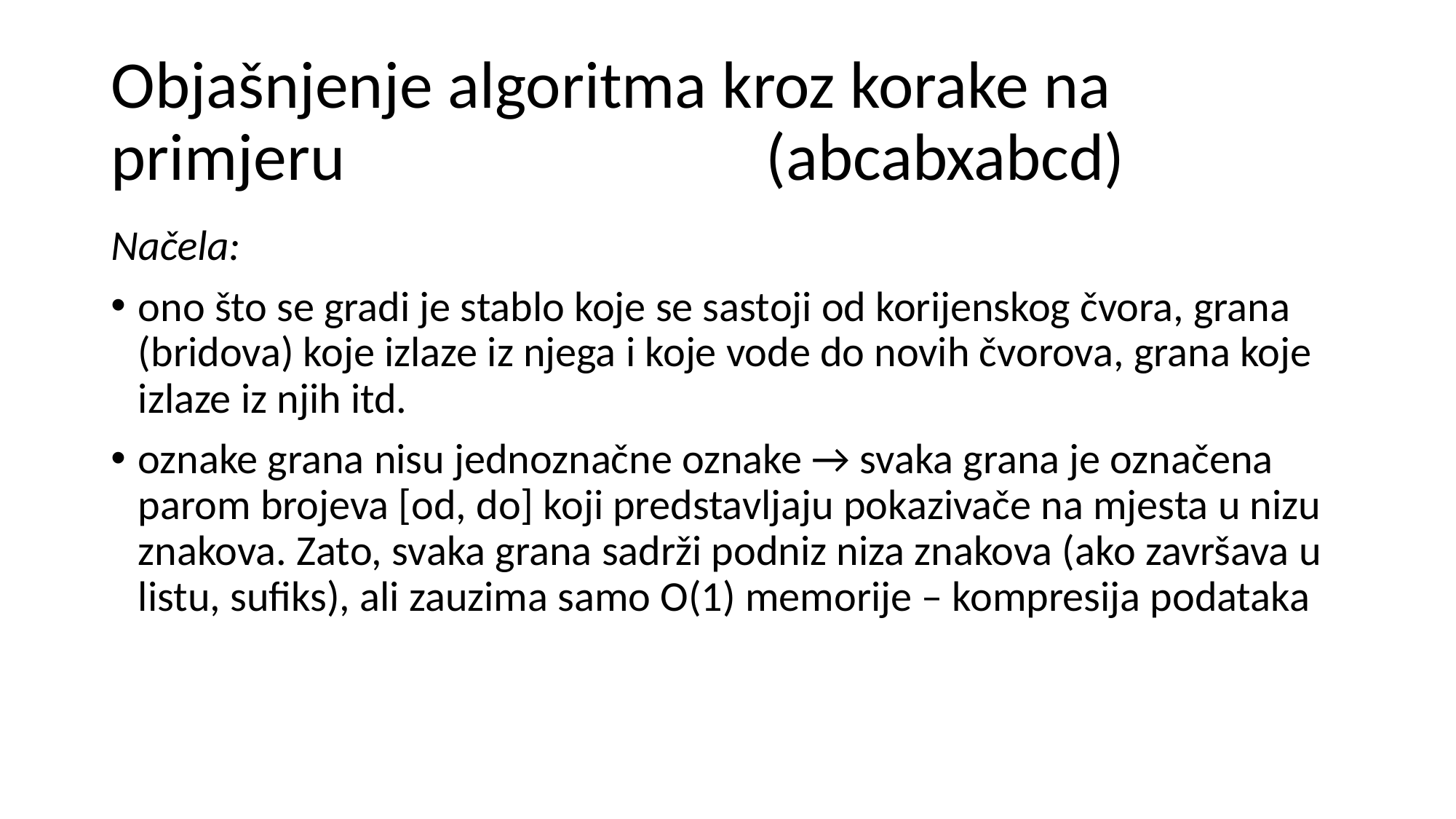

# Objašnjenje algoritma kroz korake na primjeru 				(abcabxabcd)
Načela:
ono što se gradi je stablo koje se sastoji od korijenskog čvora, grana (bridova) koje izlaze iz njega i koje vode do novih čvorova, grana koje izlaze iz njih itd.
oznake grana nisu jednoznačne oznake → svaka grana je označena parom brojeva [od, do] koji predstavljaju pokazivače na mjesta u nizu znakova. Zato, svaka grana sadrži podniz niza znakova (ako završava u listu, sufiks), ali zauzima samo O(1) memorije – kompresija podataka